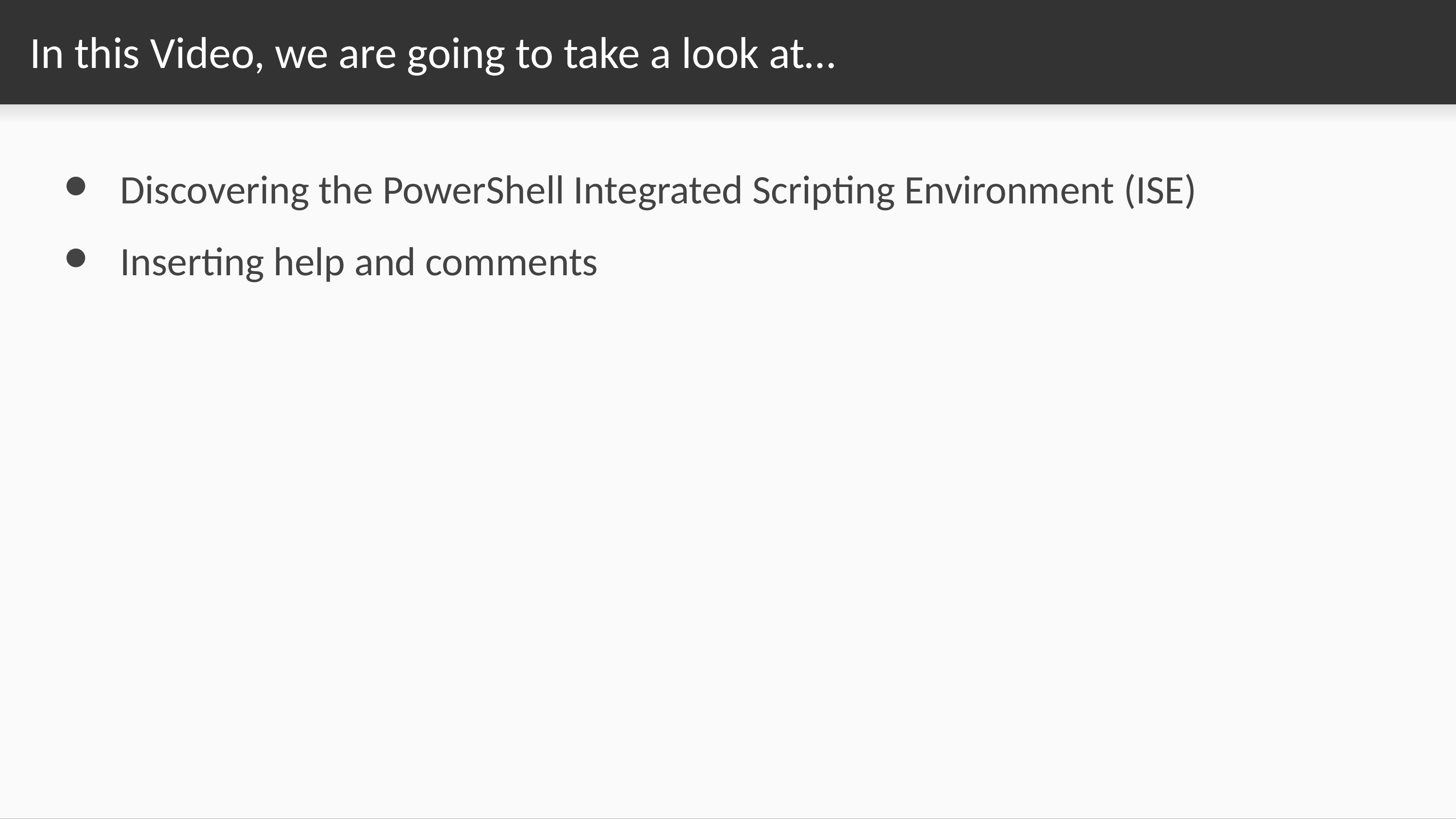

# In this Video, we are going to take a look at…
Discovering the PowerShell Integrated Scripting Environment (ISE)
Inserting help and comments